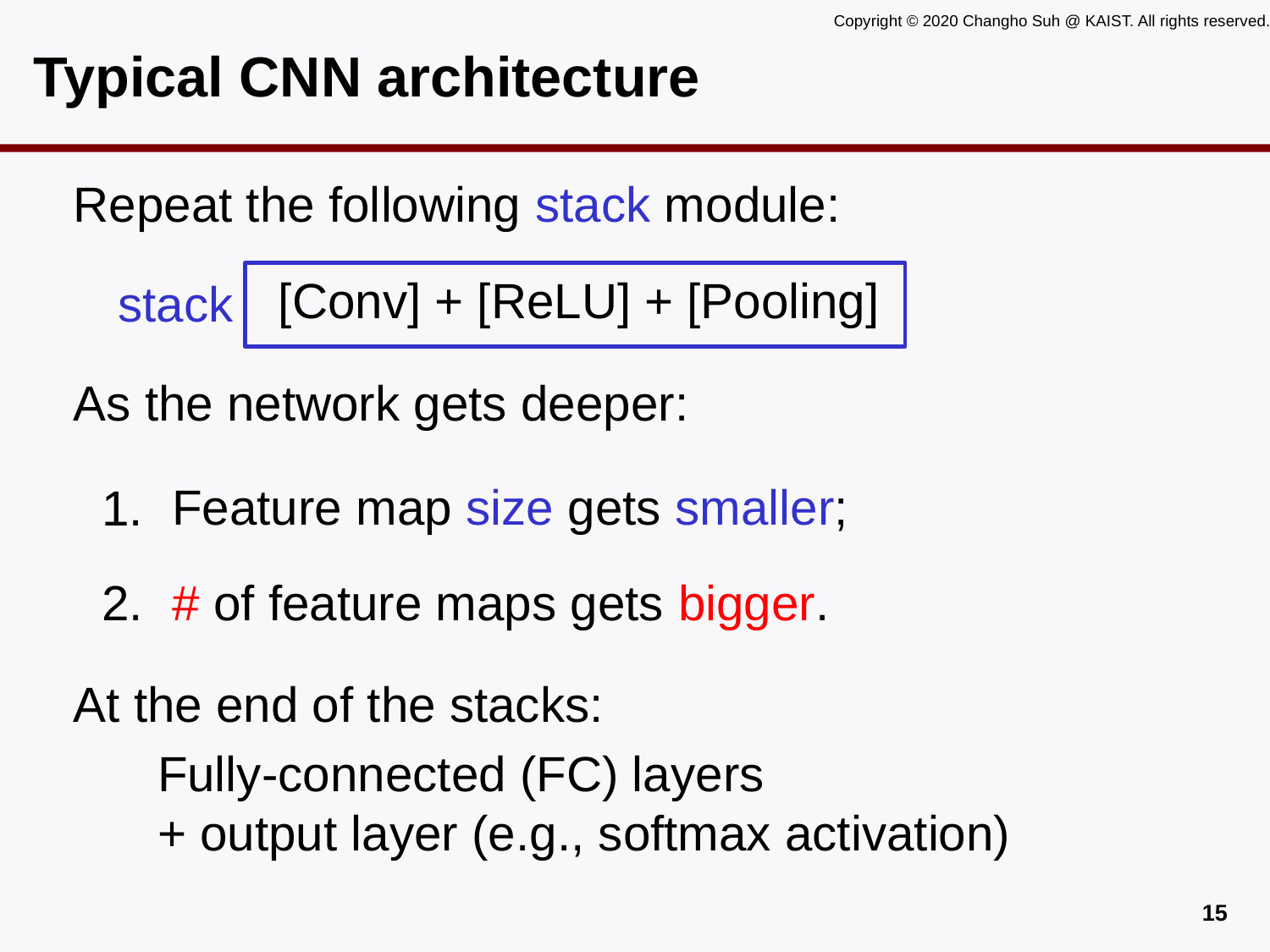

# Typical CNN architecture
Repeat the following stack module:

[Conv] + [ReLU] + [Pooling]
stack
As the network gets deeper:
Feature map size gets smaller;
1.
2.
# of feature maps gets bigger.
At the end of the stacks:
Fully-connected (FC) layers
+ output layer (e.g., softmax activation)
15